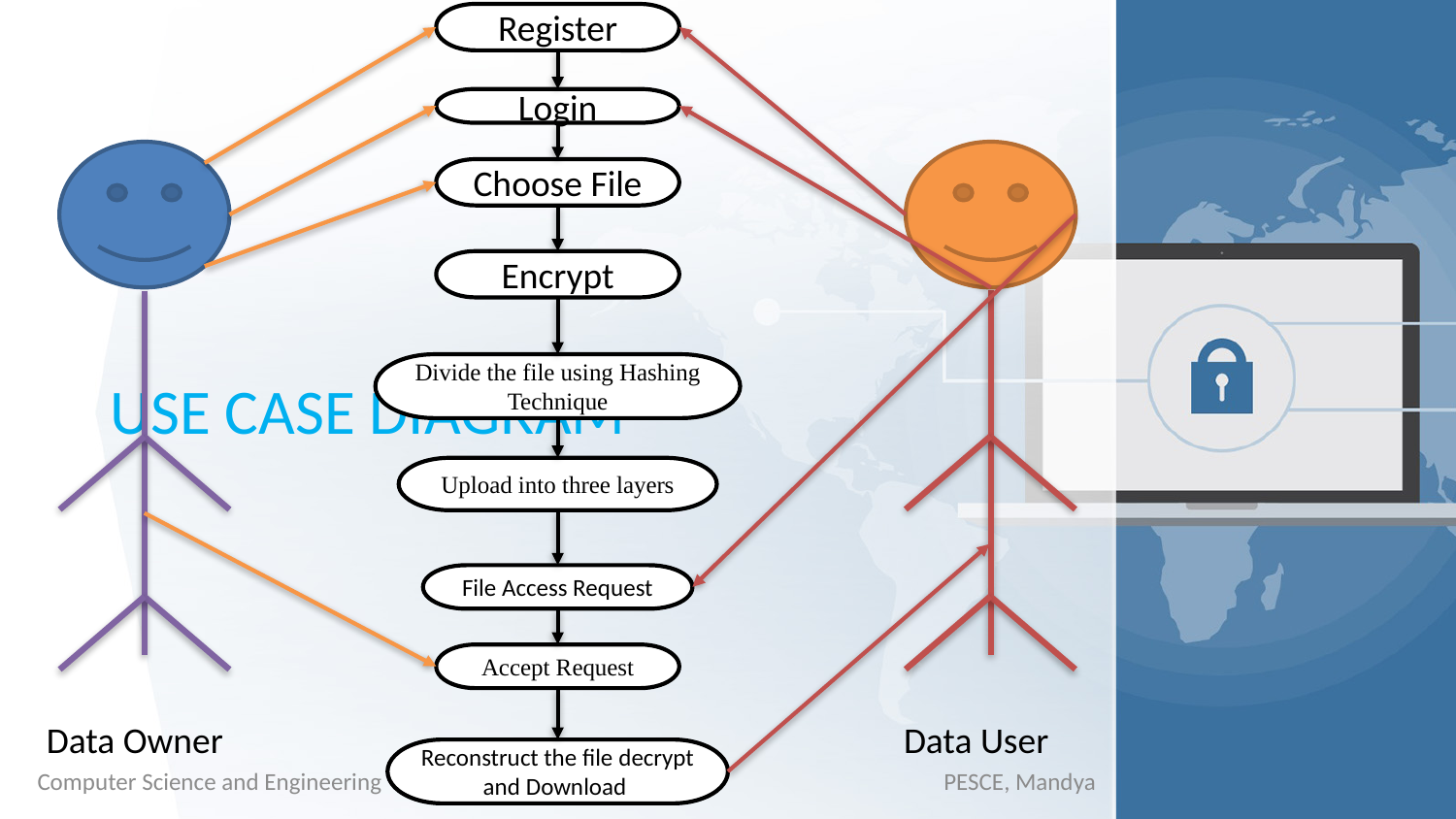

Register
Login

Choose File
Encrypt
Divide the file using Hashing Technique
# USE CASE DIAGRAM
Upload into three layers
File Access Request
Accept Request
Data Owner
Data User
Reconstruct the file decrypt and Download
Computer Science and Engineering
PESCE, Mandya